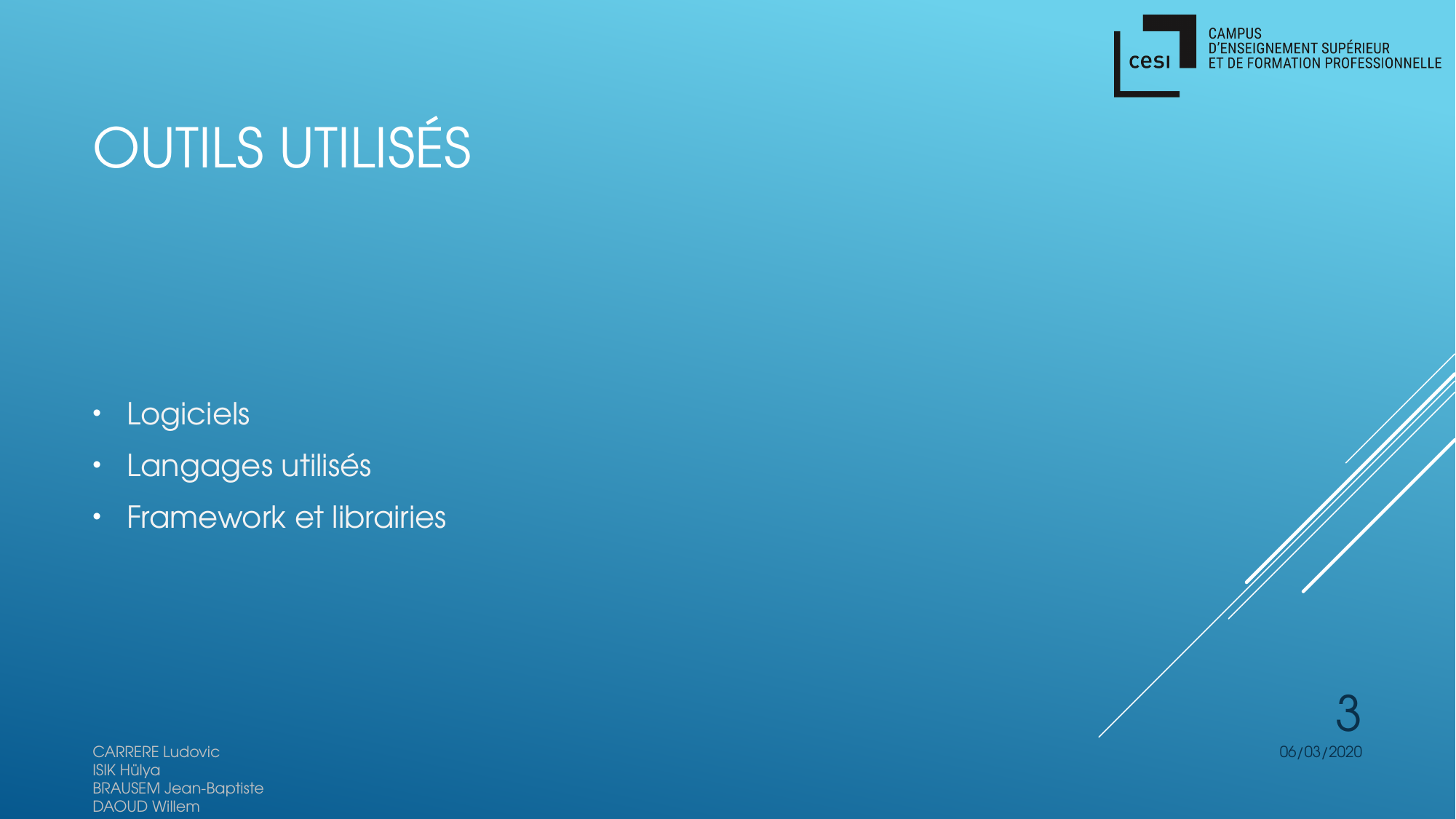

# Outils utilisés
Logiciels
Langages utilisés
Framework et librairies

3
CARRERE Ludovic
ISIK Hülya
BRAUSEM Jean-Baptiste
DAOUD Willem
06/03/2020